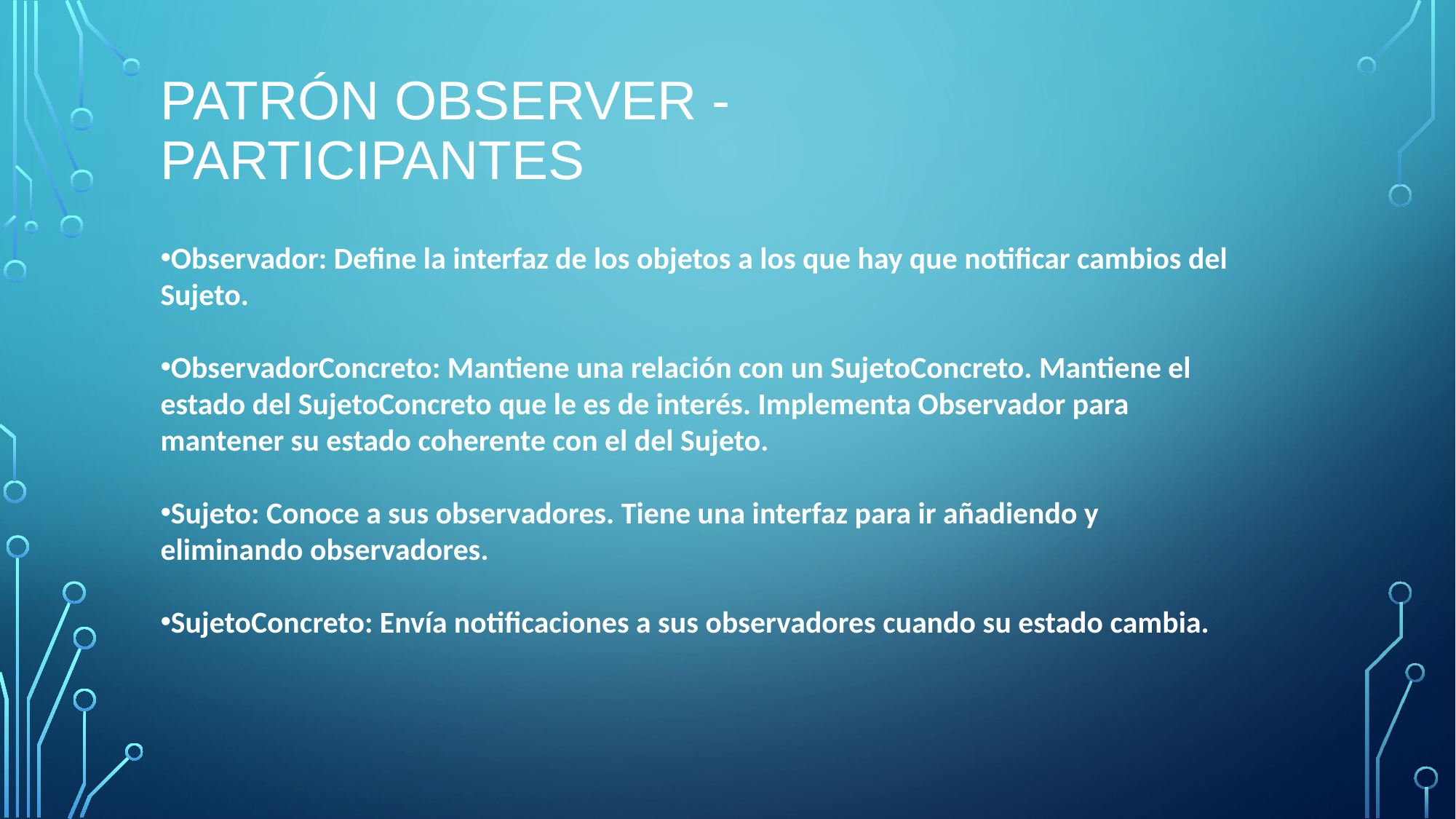

PATRÓN OBSERVER - PARTICIPANTES
Observador: Define la interfaz de los objetos a los que hay que notificar cambios del Sujeto.

ObservadorConcreto: Mantiene una relación con un SujetoConcreto. Mantiene el estado del SujetoConcreto que le es de interés. Implementa Observador para mantener su estado coherente con el del Sujeto.

Sujeto: Conoce a sus observadores. Tiene una interfaz para ir añadiendo y eliminando observadores.

SujetoConcreto: Envía notificaciones a sus observadores cuando su estado cambia.